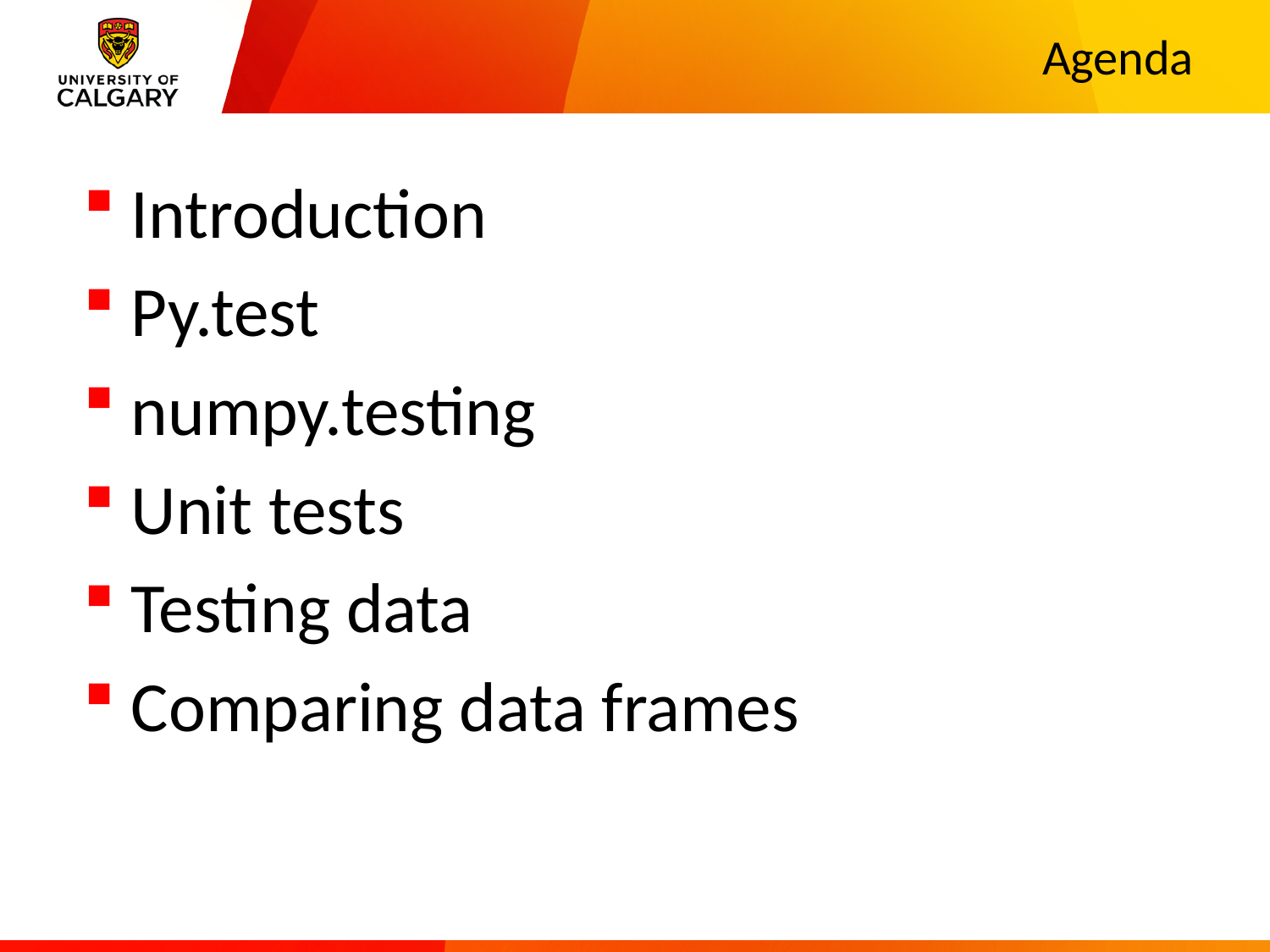

# Agenda
Introduction
Py.test
numpy.testing
Unit tests
Testing data
Comparing data frames